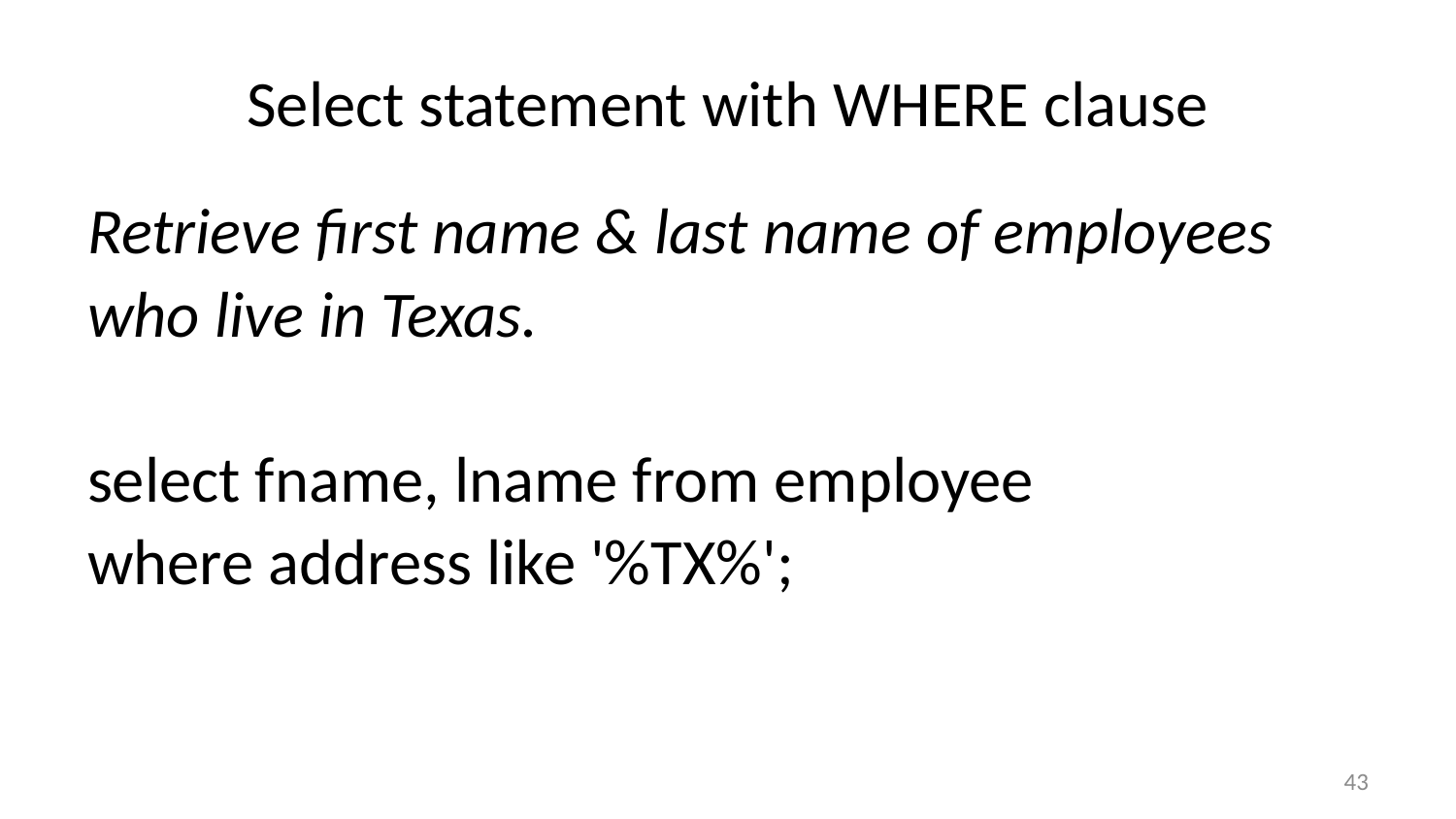

# Select statement with WHERE clause
Retrieve first name & last name of employees
who live in Texas.

select fname, lname from employee
where address like '%TX%';

43